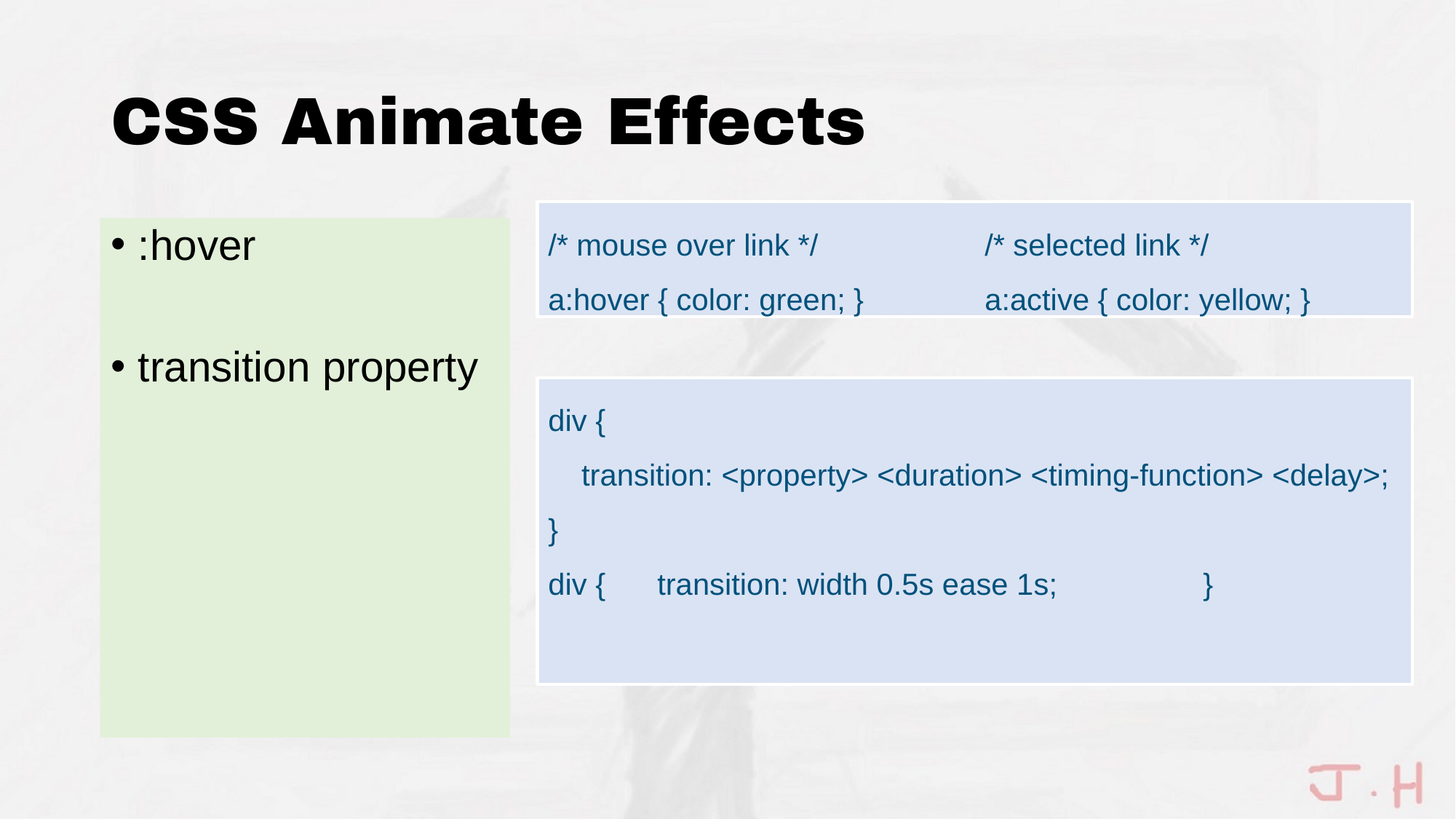

# CSS Animate Effects
/* mouse over link */		/* selected link */
a:hover { color: green; }		a:active { color: yellow; }
:hover

transition property

div {
    transition: <property> <duration> <timing-function> <delay>;
}
div {	transition: width 0.5s ease 1s; 		}